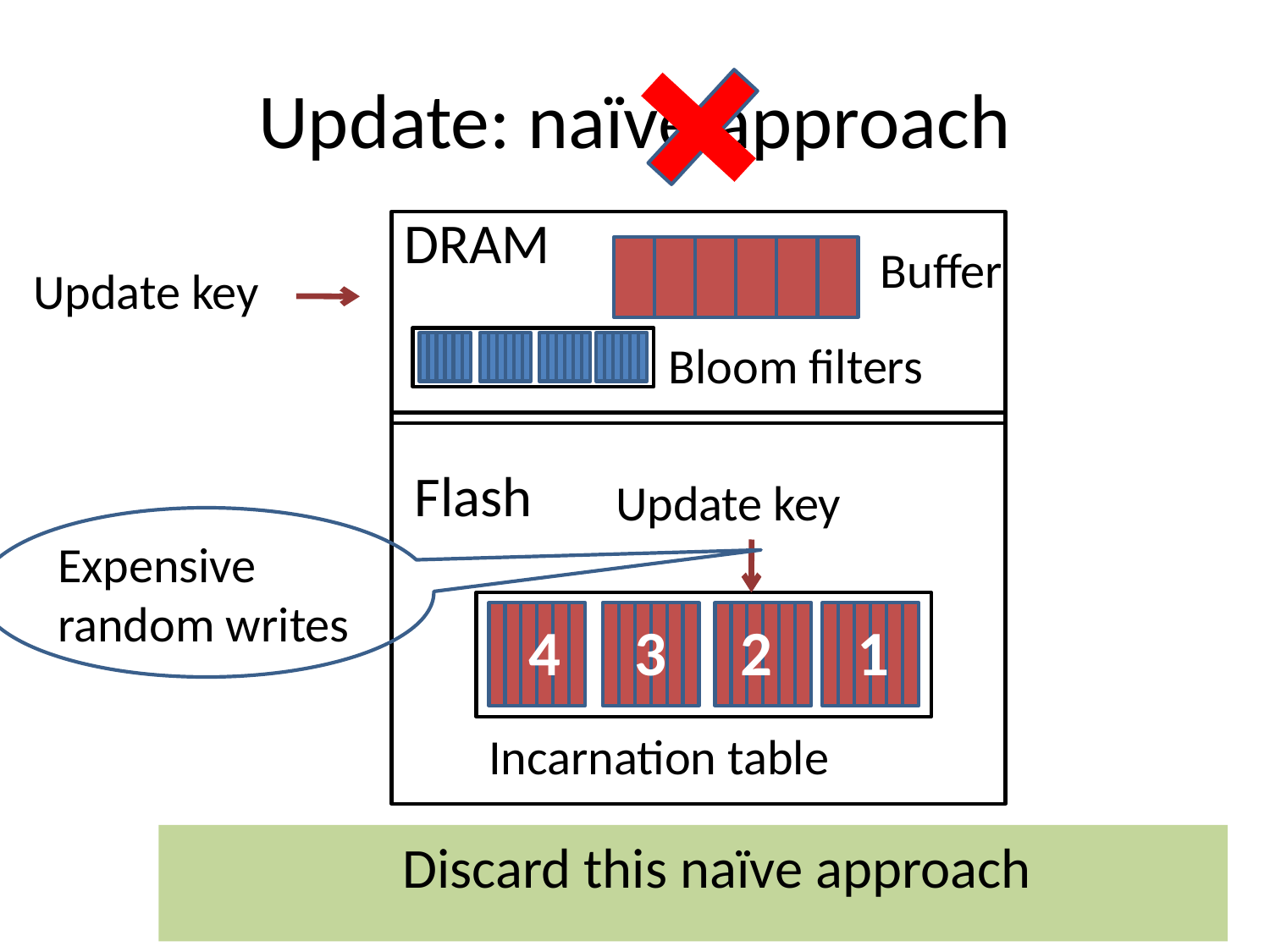

# Update: naïve approach

DRAM

Buffer

Bloom filters

Flash

Incarnation table
Update key
Update key
Expensive
random writes
4
3
2
1
	Discard this naïve approach